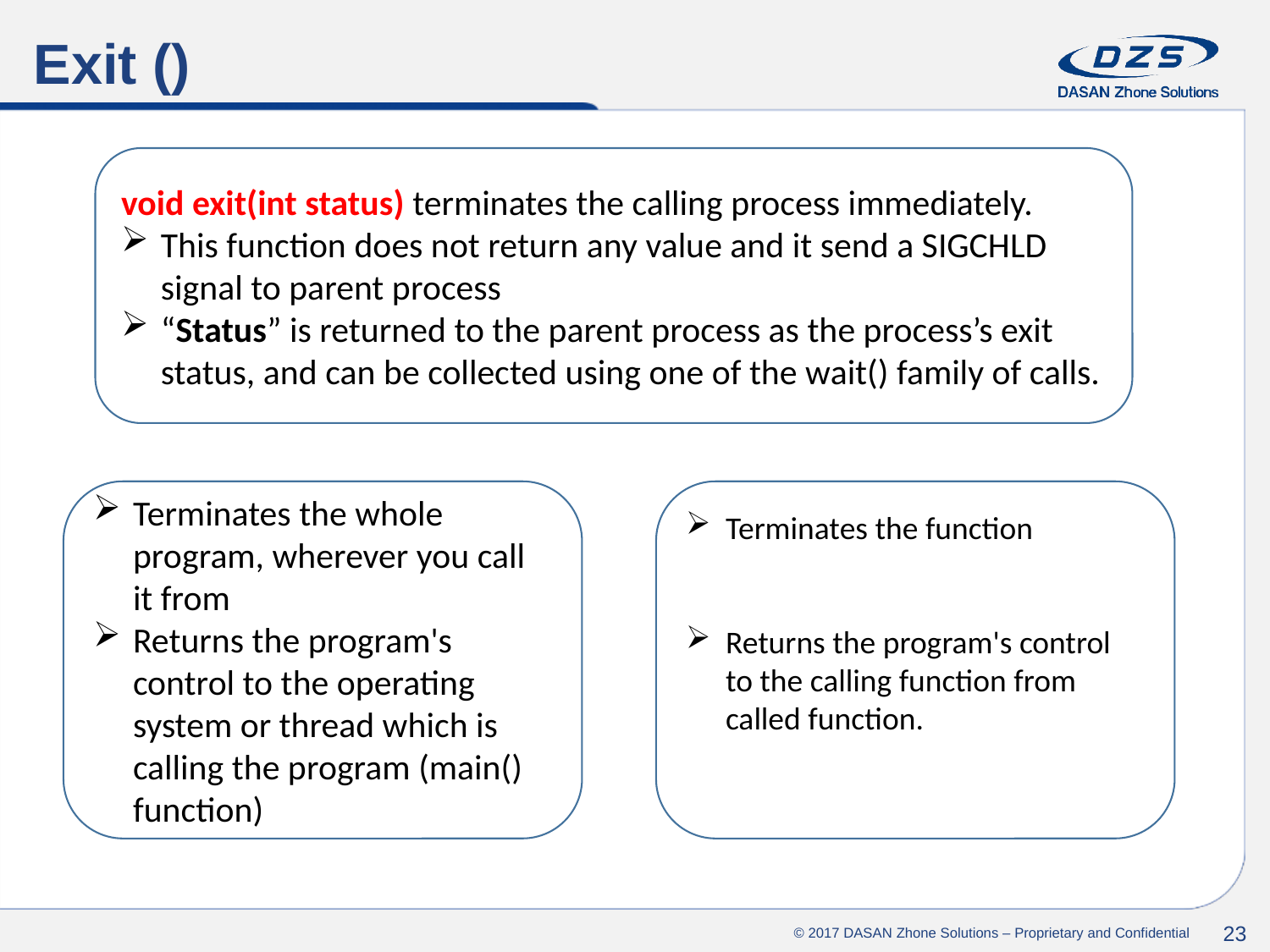

# Exit ()
void exit(int status) terminates the calling process immediately.
This function does not return any value and it send a SIGCHLD signal to parent process
“Status” is returned to the parent process as the process’s exit status, and can be collected using one of the wait() family of calls.
Terminates the function

Returns the program's control to the calling function from called function.

Terminates the whole program, wherever you call it from
Returns the program's control to the operating system or thread which is calling the program (main() function)
© 2017 DASAN Zhone Solutions – Proprietary and Confidential
23